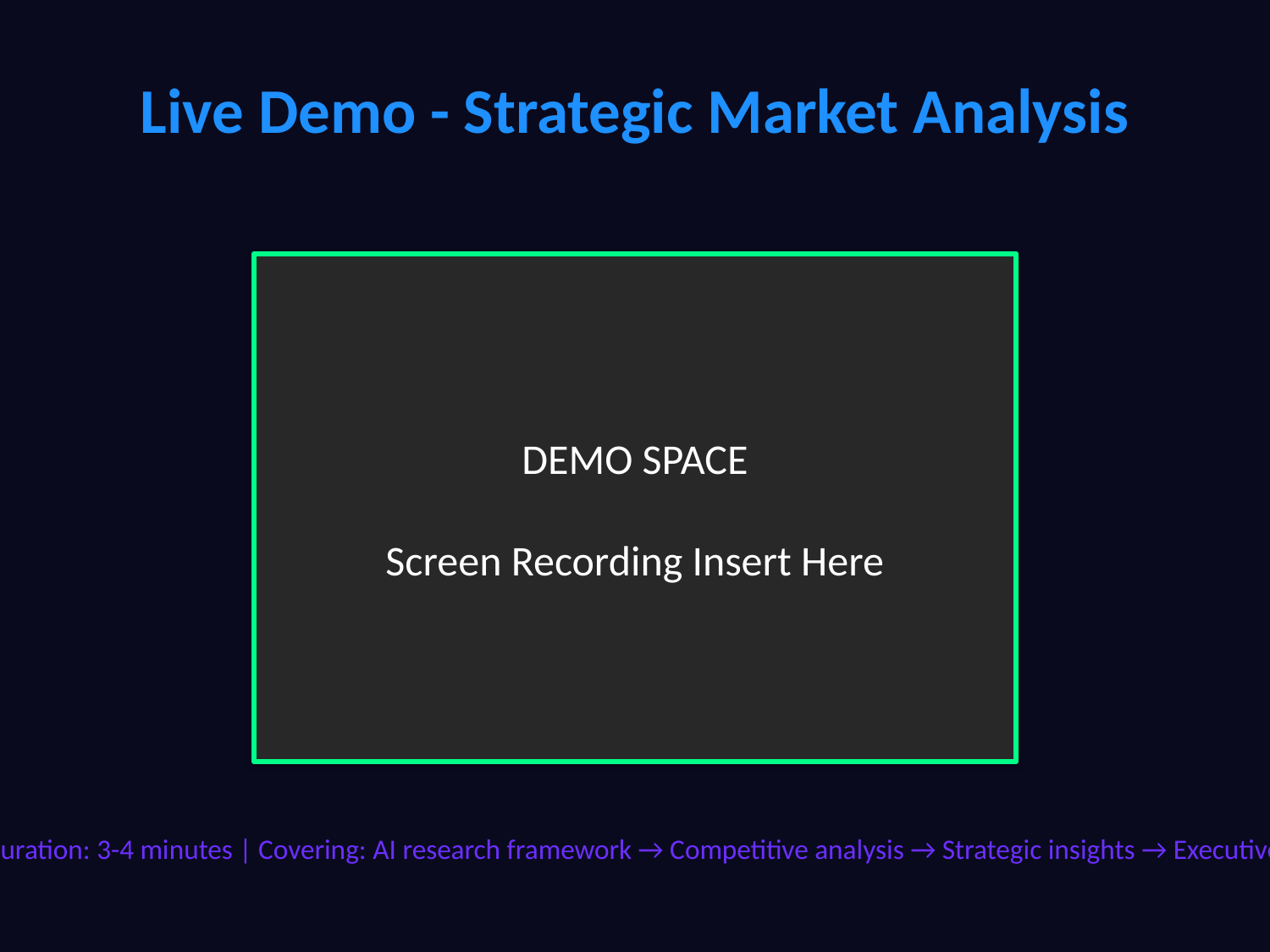

Live Demo - Strategic Market Analysis
DEMO SPACE
Screen Recording Insert Here
Demo Duration: 3-4 minutes | Covering: AI research framework → Competitive analysis → Strategic insights → Executive report